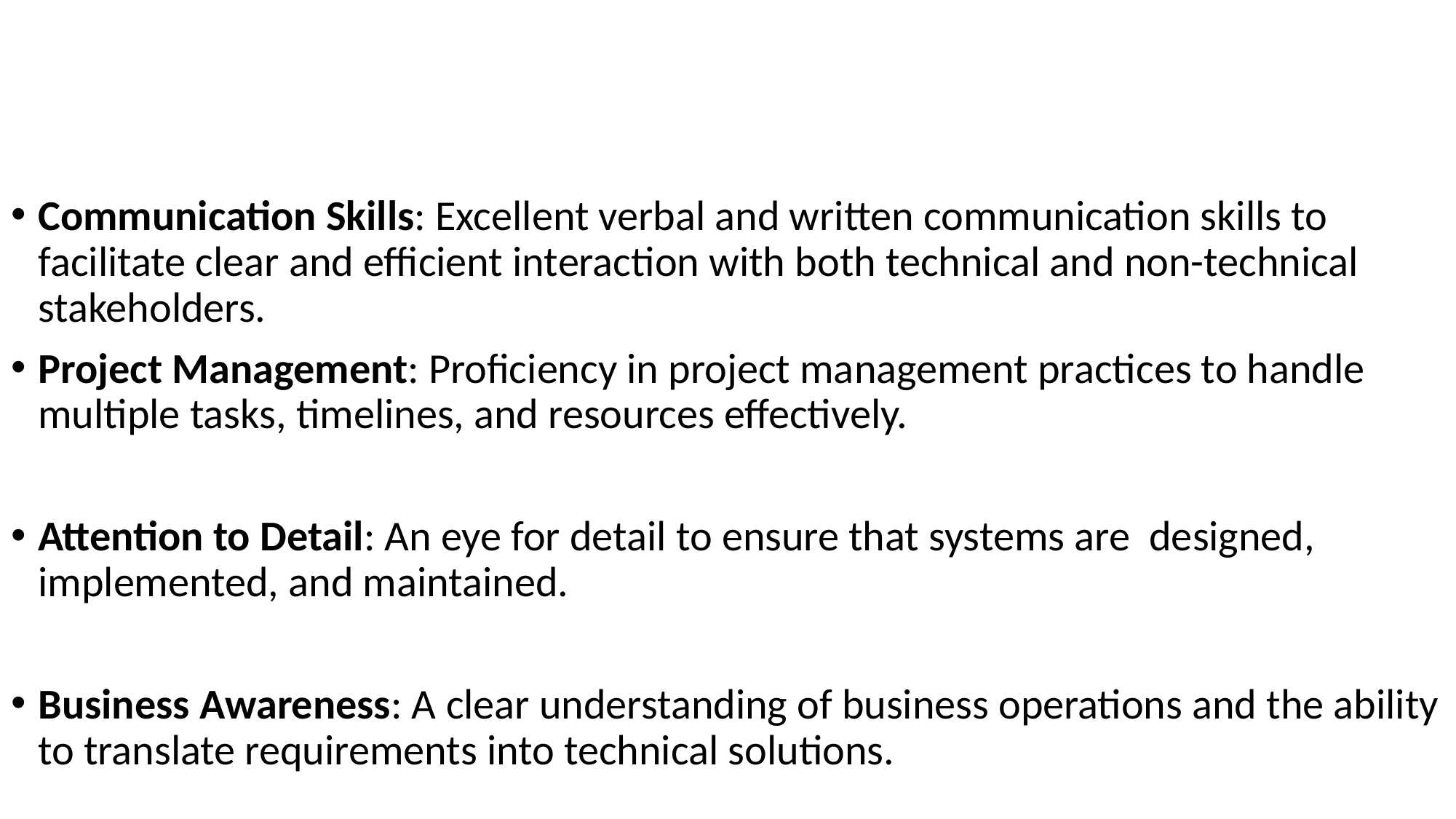

Communication Skills: Excellent verbal and written communication skills to facilitate clear and efficient interaction with both technical and non-technical stakeholders.
Project Management: Proficiency in project management practices to handle multiple tasks, timelines, and resources effectively.

Attention to Detail: An eye for detail to ensure that systems are  designed, implemented, and maintained.

Business Awareness: A clear understanding of business operations and the ability to translate requirements into technical solutions.